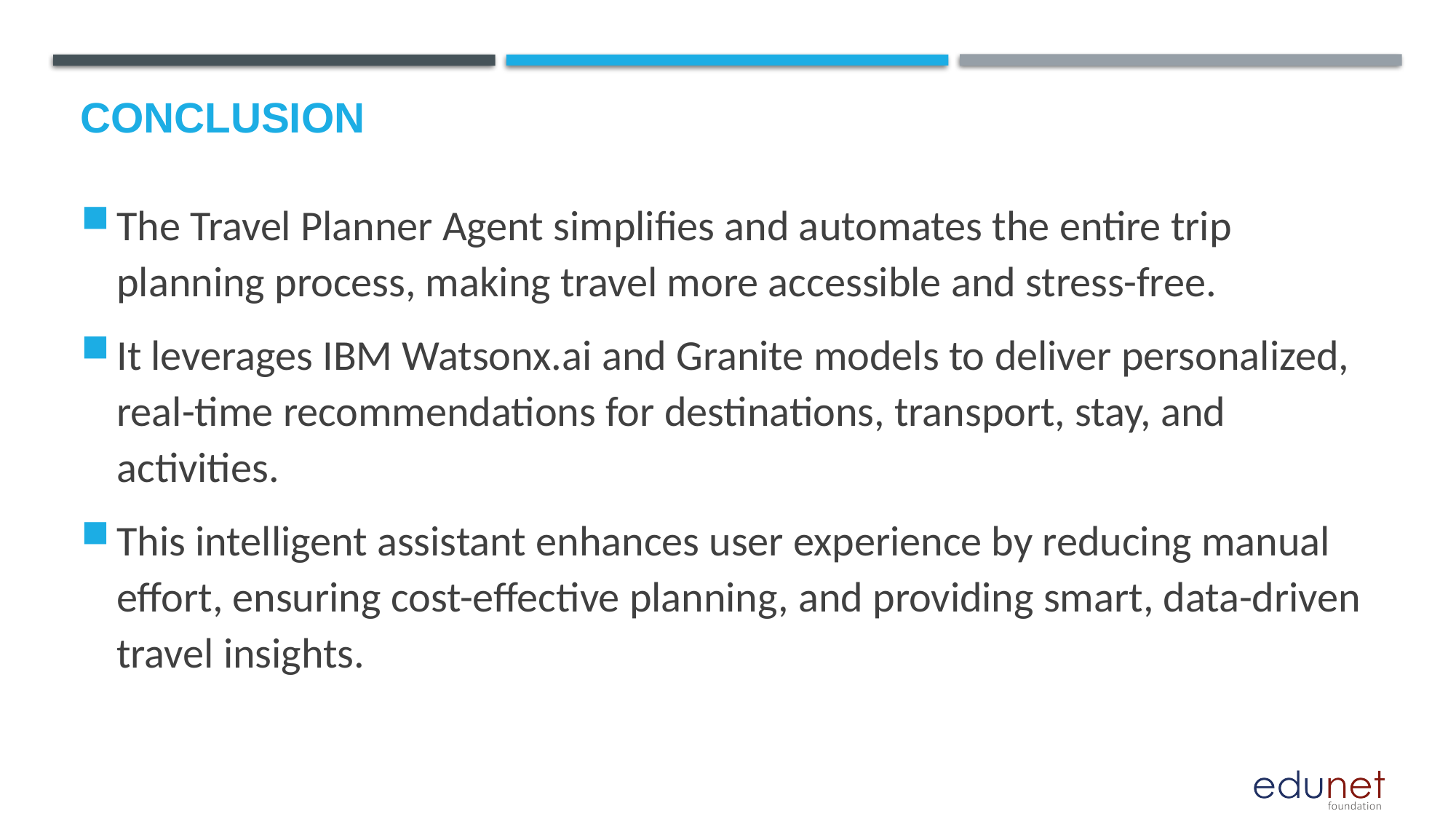

# Conclusion
The Travel Planner Agent simplifies and automates the entire trip planning process, making travel more accessible and stress-free.
It leverages IBM Watsonx.ai and Granite models to deliver personalized, real-time recommendations for destinations, transport, stay, and activities.
This intelligent assistant enhances user experience by reducing manual effort, ensuring cost-effective planning, and providing smart, data-driven travel insights.